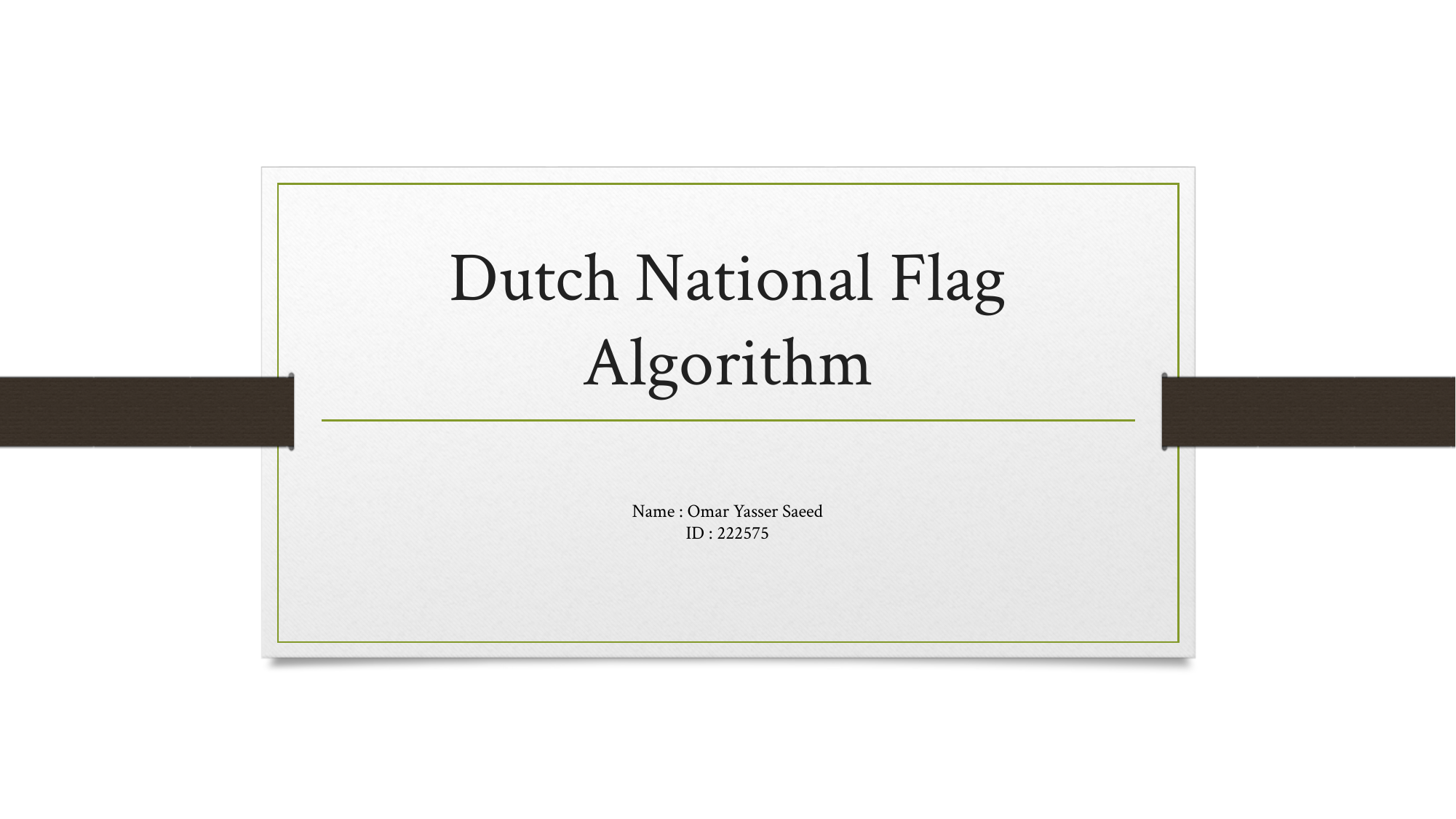

# Dutch National Flag Algorithm
Name : Omar Yasser Saeed
ID : 222575